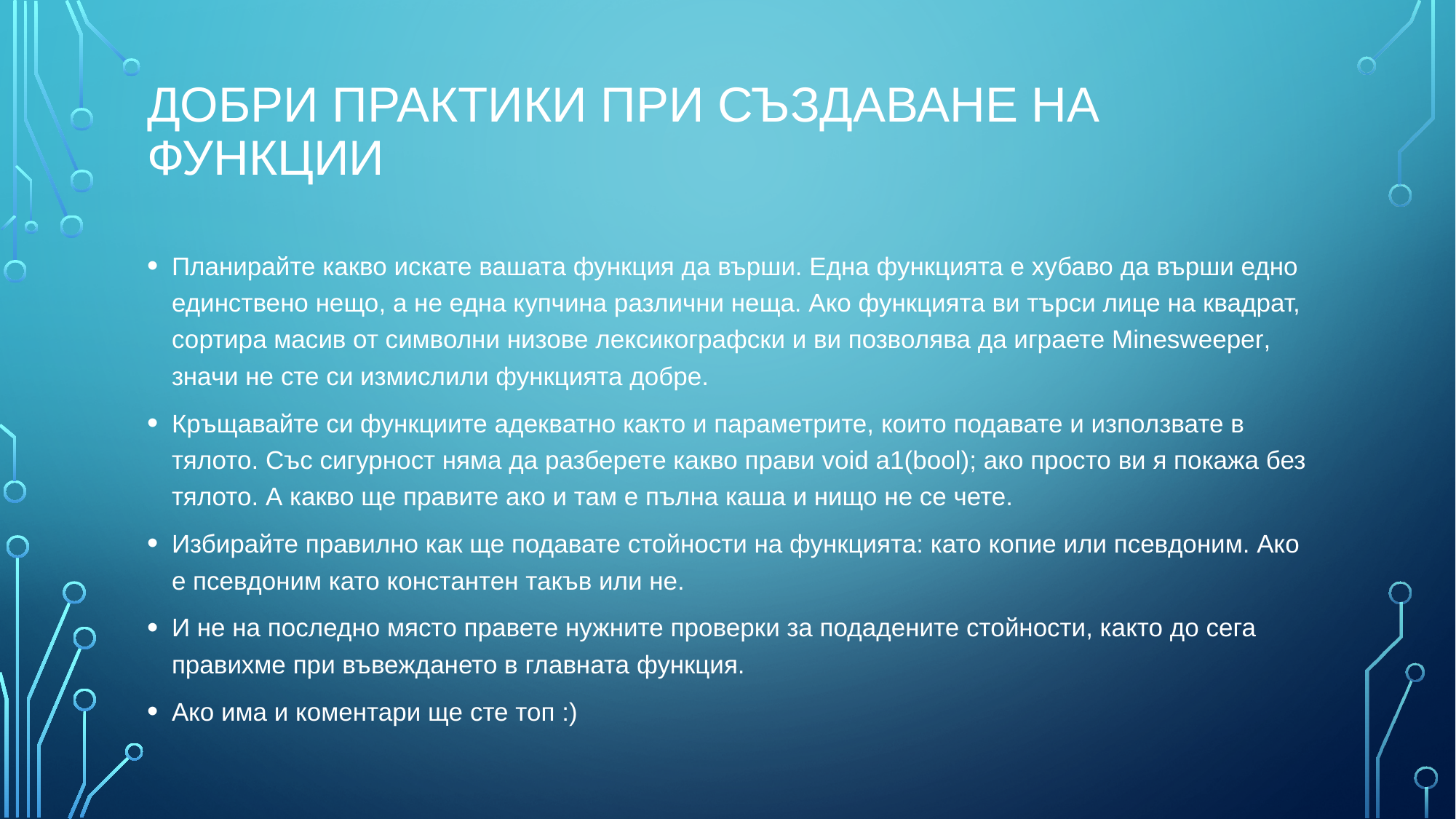

# Добри практики при създаване на функции
Планирайте какво искате вашата функция да върши. Една функцията е хубаво да върши едно единствено нещо, а не една купчина различни неща. Ако функцията ви търси лице на квадрат, сортира масив от символни низове лексикографски и ви позволява да играете Minesweeper, значи не сте си измислили функцията добре.
Кръщавайте си функциите адекватно както и параметрите, които подавате и използвате в тялото. Със сигурност няма да разберете какво прави void a1(bool); ако просто ви я покажа без тялото. А какво ще правите ако и там е пълна каша и нищо не се чете.
Избирайте правилно как ще подавате стойности на функцията: като копие или псевдоним. Ако е псевдоним като константен такъв или не.
И не на последно място правете нужните проверки за подадените стойности, както до сега правихме при въвеждането в главната функция.
Ако има и коментари ще сте топ :)